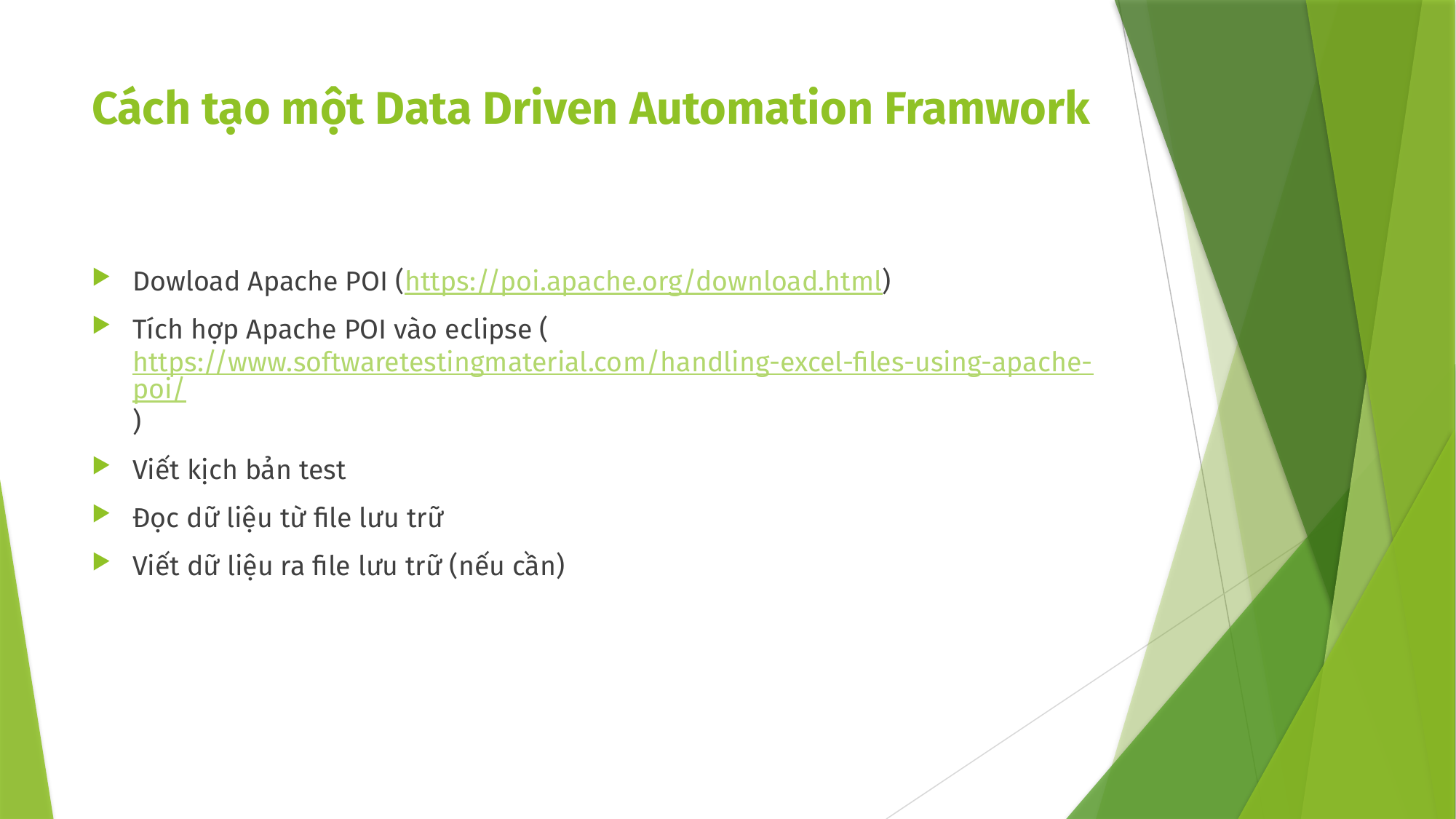

# Cách tạo một Data Driven Automation Framwork
Dowload Apache POI (https://poi.apache.org/download.html)
Tích hợp Apache POI vào eclipse (https://www.softwaretestingmaterial.com/handling-excel-files-using-apache-poi/)
Viết kịch bản test
Đọc dữ liệu từ file lưu trữ
Viết dữ liệu ra file lưu trữ (nếu cần)